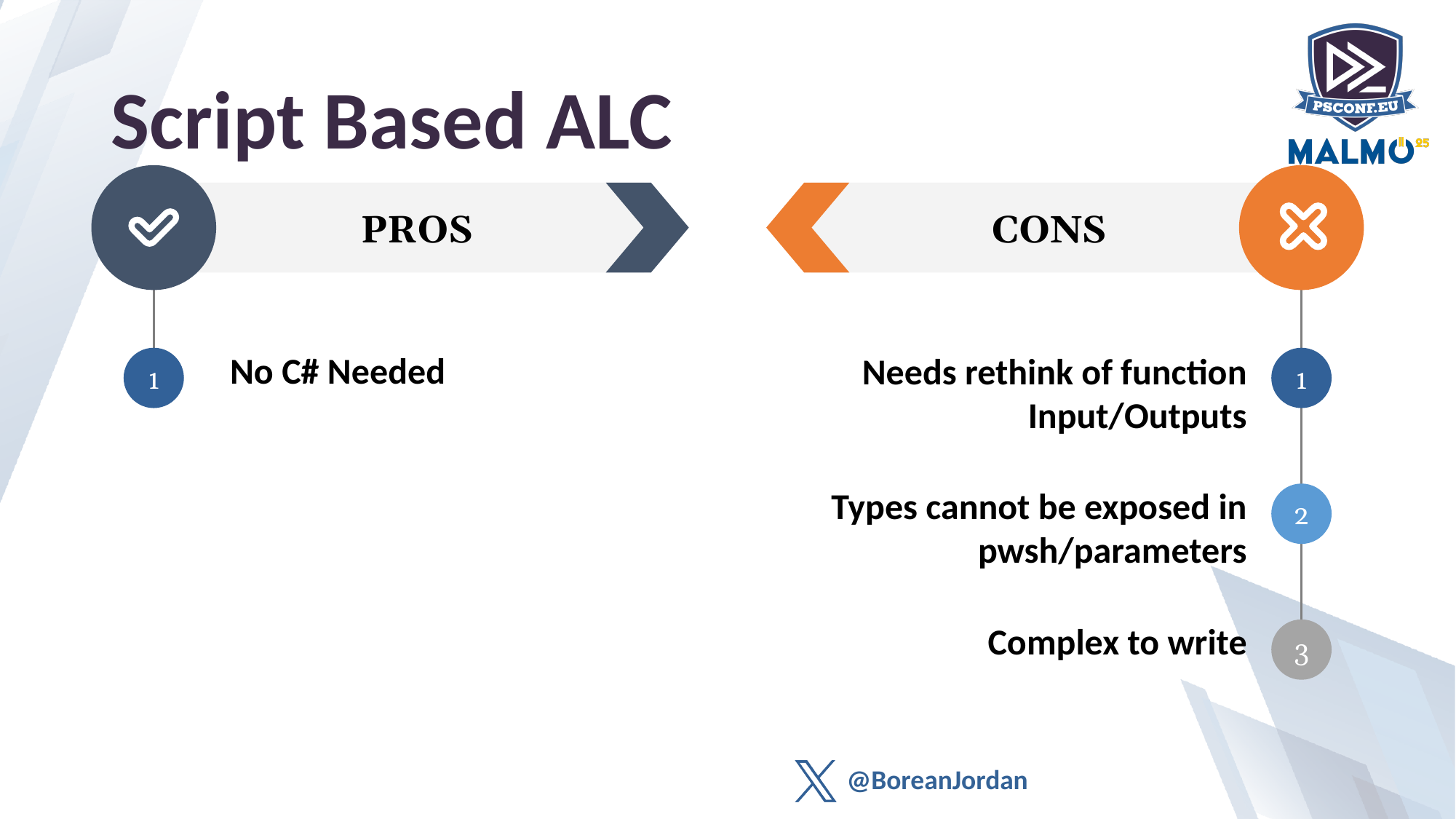

Script Based ALC

PROS

CONS

1
No C# Needed
1
Needs rethink of function Input/Outputs
Types cannot be exposed in pwsh/parameters
2
Complex to write
3